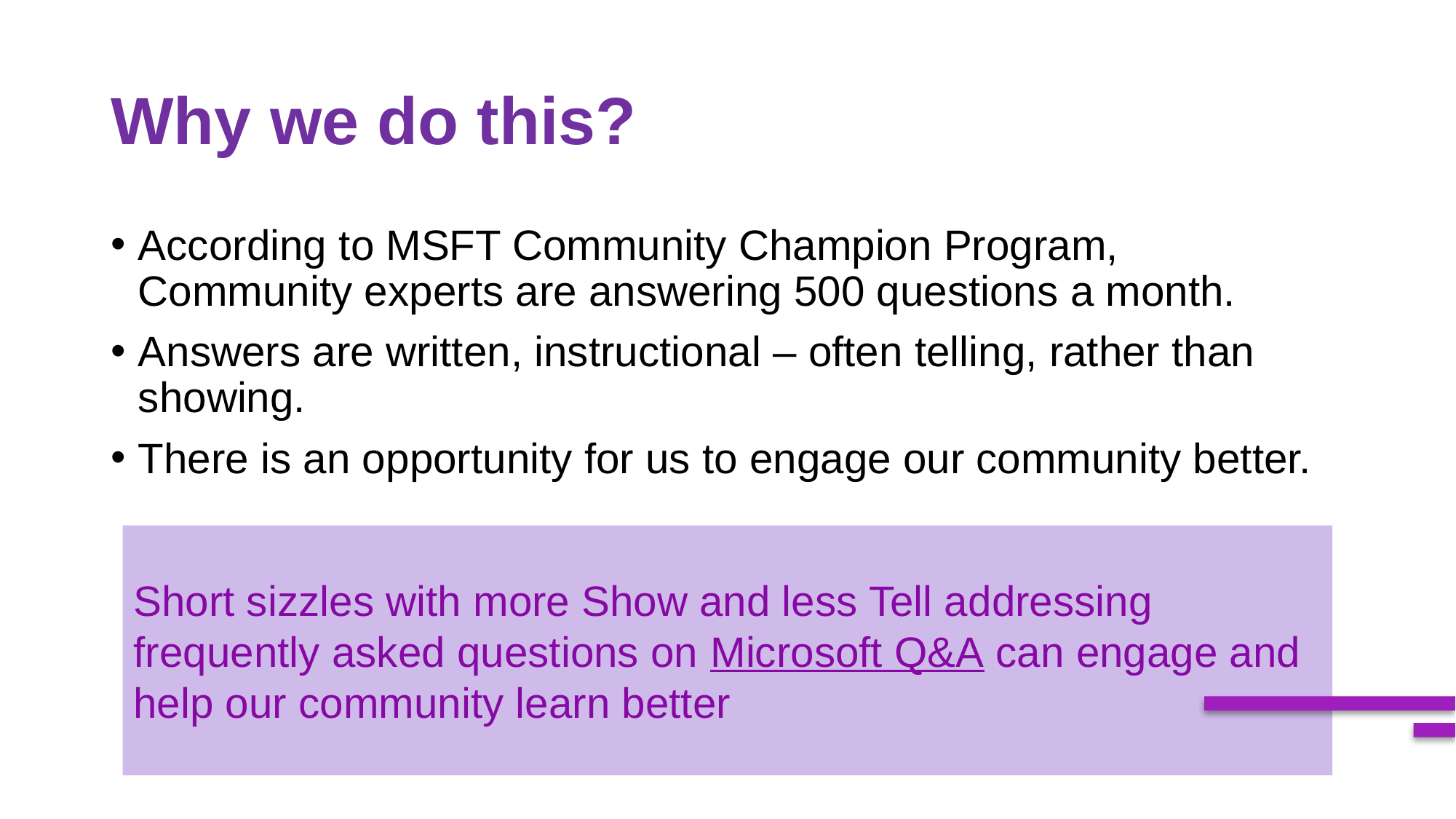

# Why we do this?
According to MSFT Community Champion Program, Community experts are answering 500 questions a month.
Answers are written, instructional – often telling, rather than showing.
There is an opportunity for us to engage our community better.

Short sizzles with more Show and less Tell addressing frequently asked questions on Microsoft Q&A can engage and help our community learn better